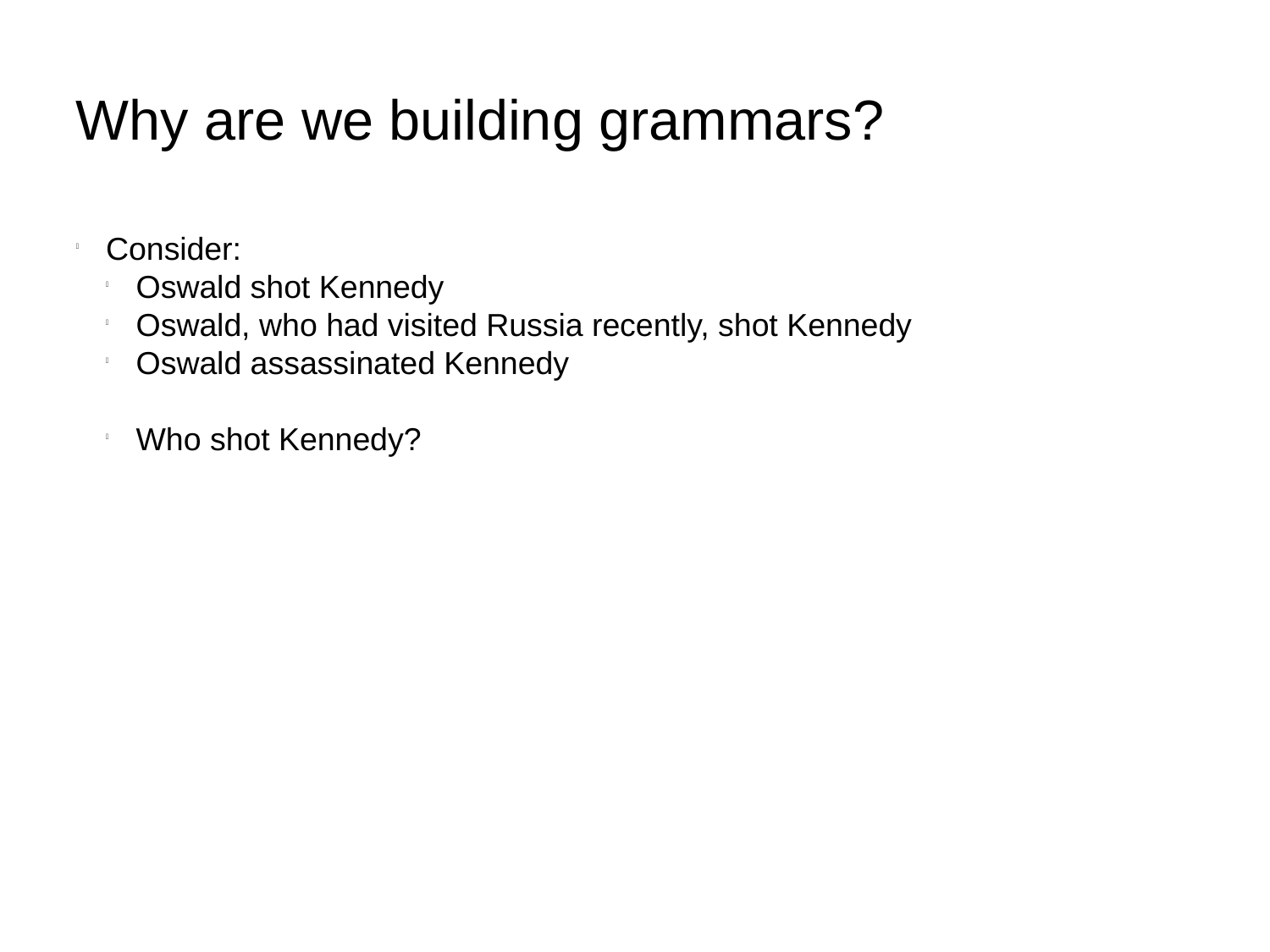

Why are we building grammars?
Consider:
Oswald shot Kennedy
Oswald, who had visited Russia recently, shot Kennedy
Oswald assassinated Kennedy

Who shot Kennedy?